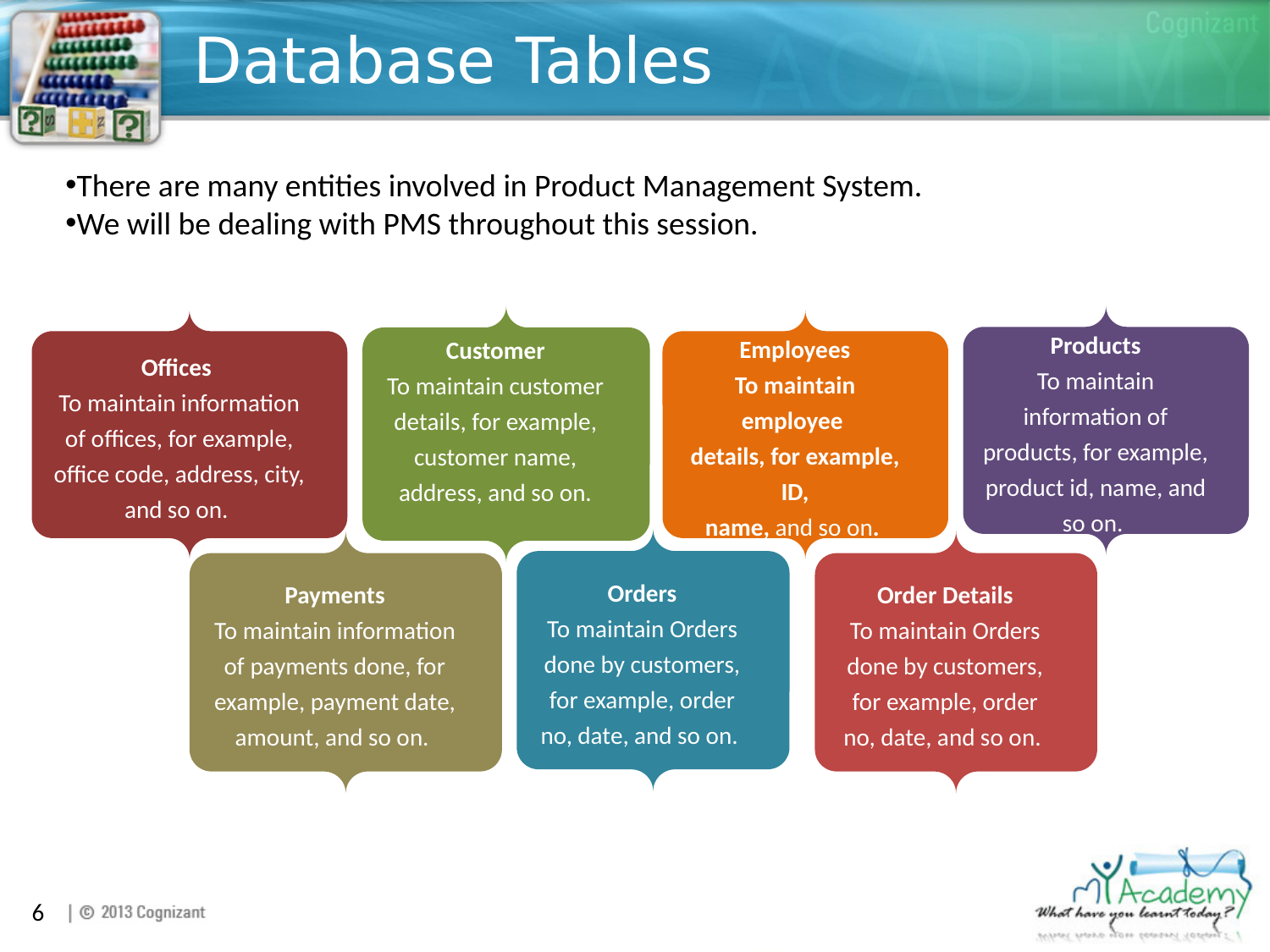

# Database Tables
There are many entities involved in Product Management System.
We will be dealing with PMS throughout this session.

Offices
To maintain information of offices, for example, office code, address, city, and so on.
Products
To maintain information of products, for example, product id, name, and so on.
Customer
To maintain customer details, for example, customer name, address, and so on.

Employees
To maintain employee
details, for example, ID,
name, and so on.
Payments
To maintain information of payments done, for example, payment date, amount, and so on.
Order Details
To maintain Orders done by customers, for example, order no, date, and so on.
Orders
To maintain Orders done by customers, for example, order no, date, and so on.
6